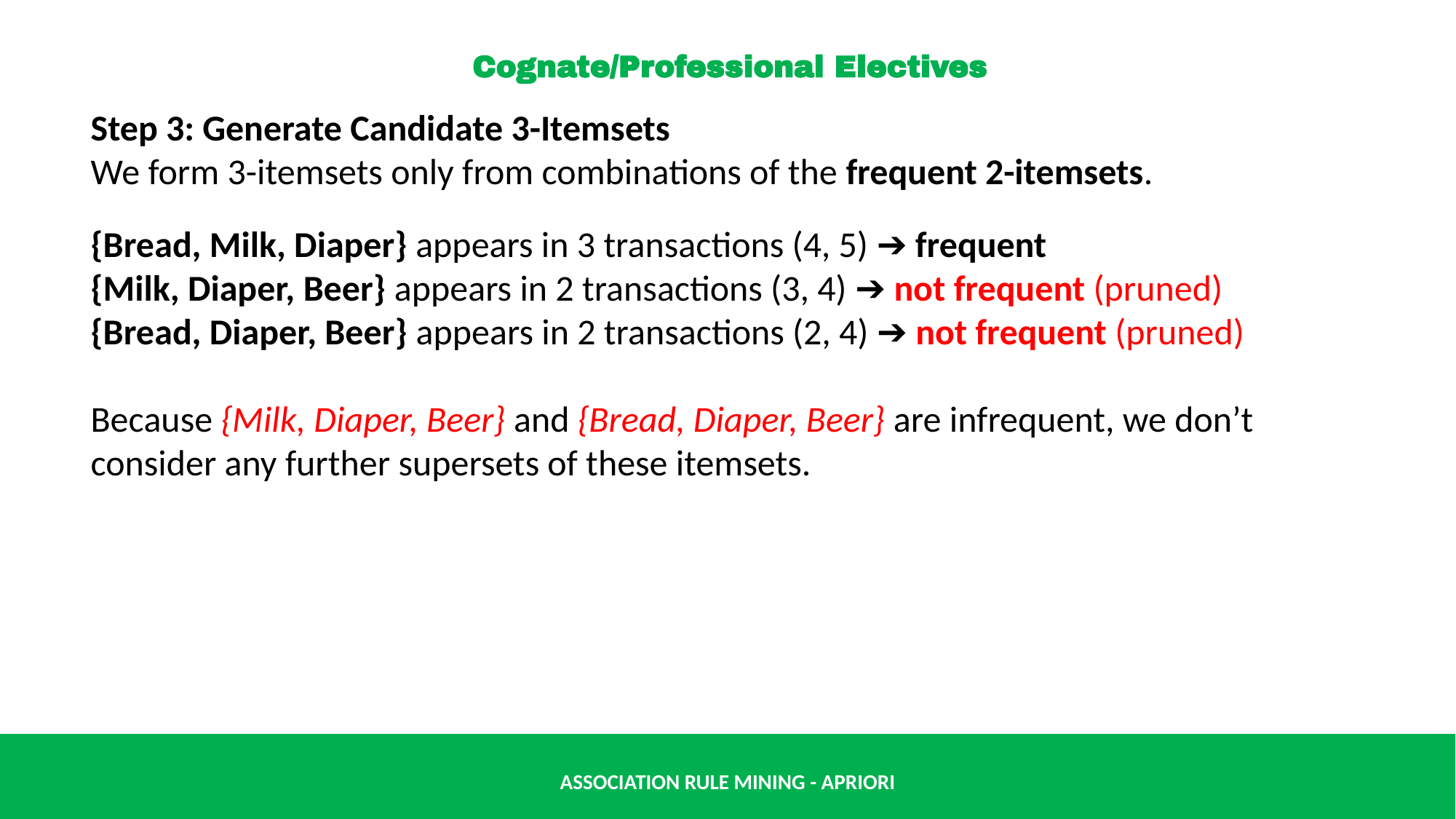

Step 3: Generate Candidate 3-Itemsets
We form 3-itemsets only from combinations of the frequent 2-itemsets.

{Bread, Milk, Diaper} appears in 3 transactions (4, 5) ➔ frequent
{Milk, Diaper, Beer} appears in 2 transactions (3, 4) ➔ not frequent (pruned)
{Bread, Diaper, Beer} appears in 2 transactions (2, 4) ➔ not frequent (pruned)

Because {Milk, Diaper, Beer} and {Bread, Diaper, Beer} are infrequent, we don’t consider any further supersets of these itemsets.